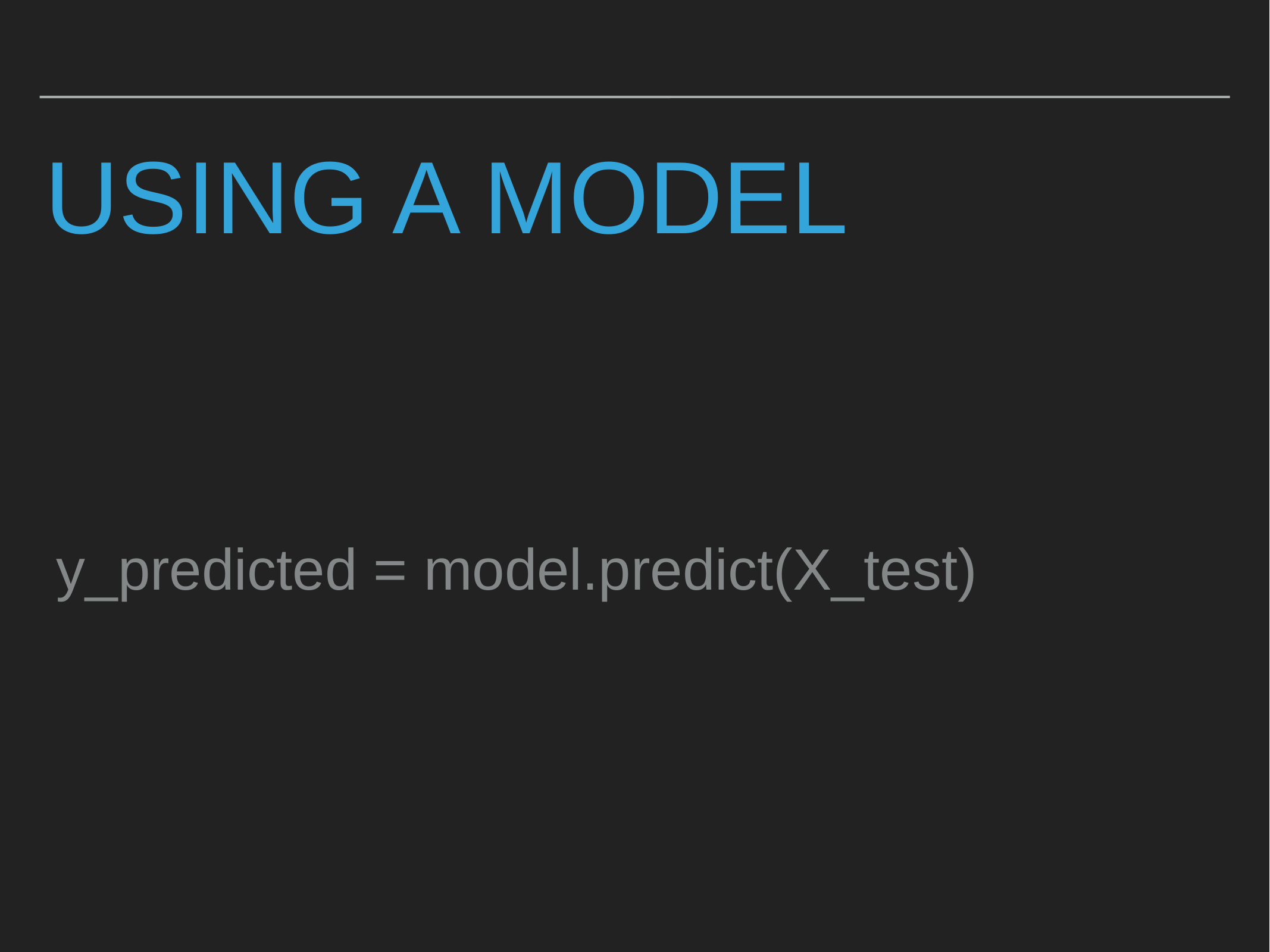

# Using a Model
y_predicted = model.predict(X_test)